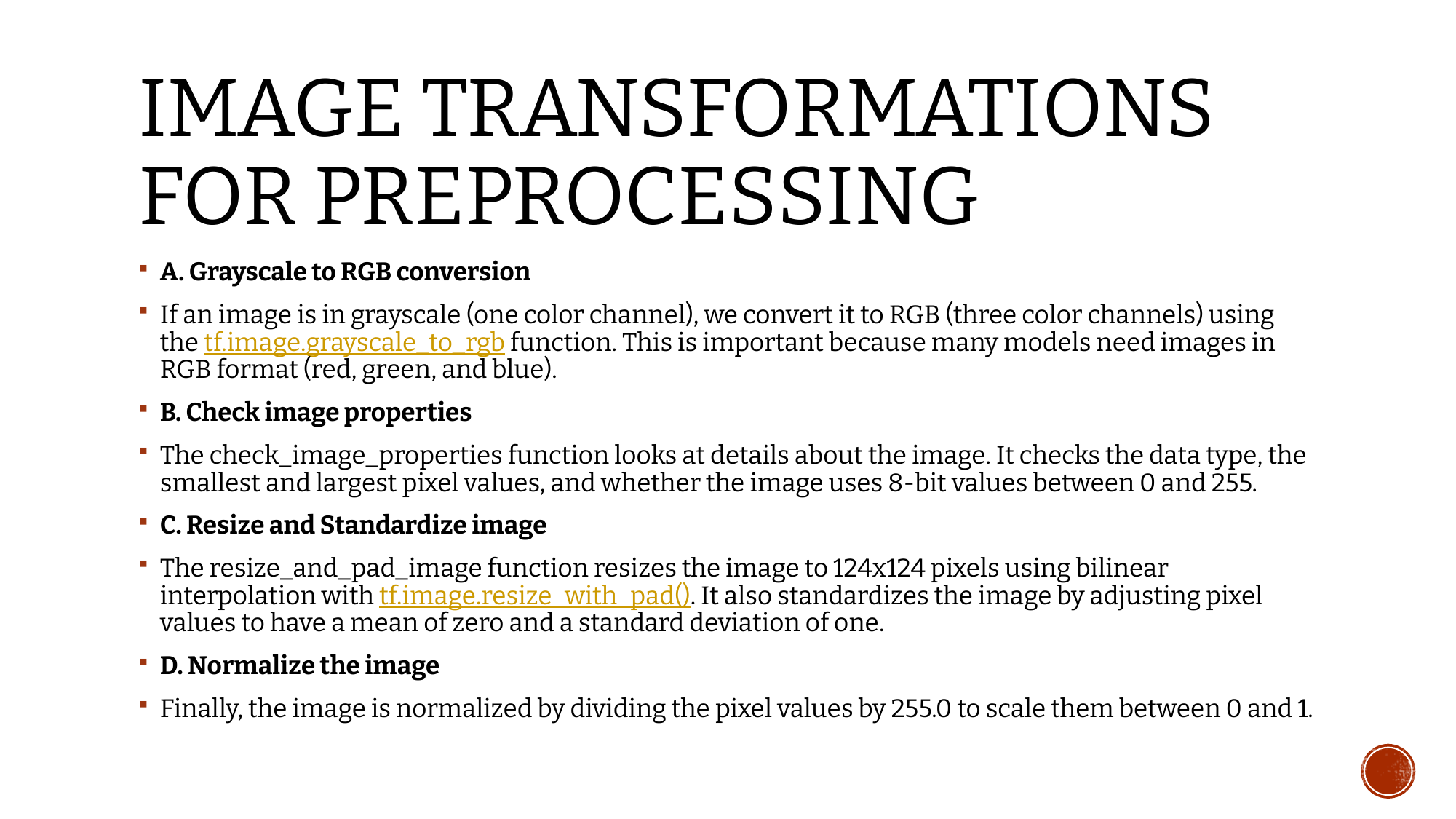

# Image transformations for Preprocessing
A. Grayscale to RGB conversion
If an image is in grayscale (one color channel), we convert it to RGB (three color channels) using the tf.image.grayscale_to_rgb function. This is important because many models need images in RGB format (red, green, and blue).
B. Check image properties
The check_image_properties function looks at details about the image. It checks the data type, the smallest and largest pixel values, and whether the image uses 8-bit values between 0 and 255.
C. Resize and Standardize image
The resize_and_pad_image function resizes the image to 124x124 pixels using bilinear interpolation with tf.image.resize_with_pad(). It also standardizes the image by adjusting pixel values to have a mean of zero and a standard deviation of one.
D. Normalize the image
Finally, the image is normalized by dividing the pixel values by 255.0 to scale them between 0 and 1.